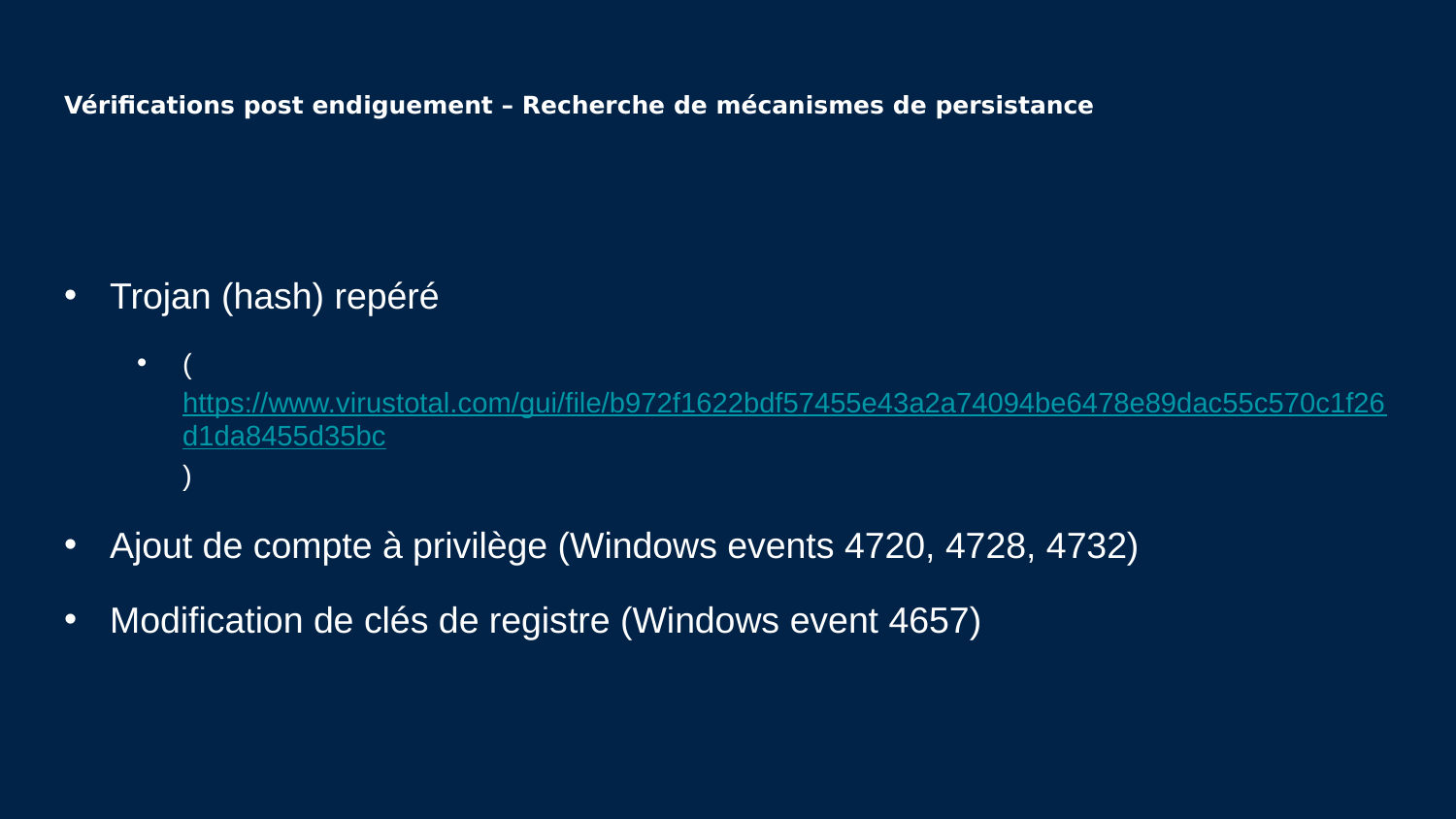

# Vérifications post endiguement – Recherche de mécanismes de persistance

Trojan (hash) repéré
(https://www.virustotal.com/gui/file/b972f1622bdf57455e43a2a74094be6478e89dac55c570c1f26d1da8455d35bc)
Ajout de compte à privilège (Windows events 4720, 4728, 4732)
Modification de clés de registre (Windows event 4657)